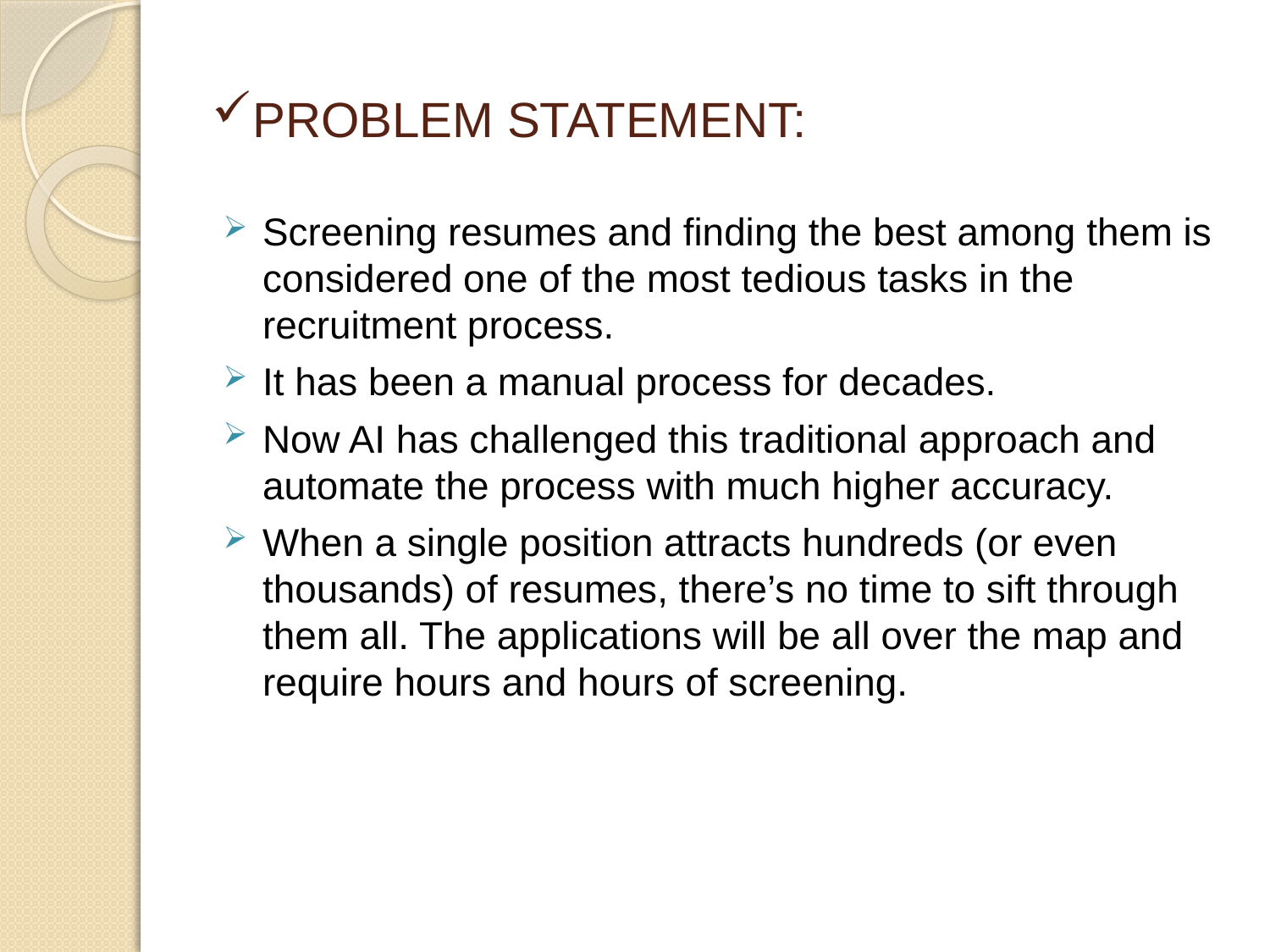

# PROBLEM STATEMENT:
Screening resumes and finding the best among them is considered one of the most tedious tasks in the recruitment process.
It has been a manual process for decades.
Now AI has challenged this traditional approach and automate the process with much higher accuracy.
When a single position attracts hundreds (or even thousands) of resumes, there’s no time to sift through them all. The applications will be all over the map and require hours and hours of screening.